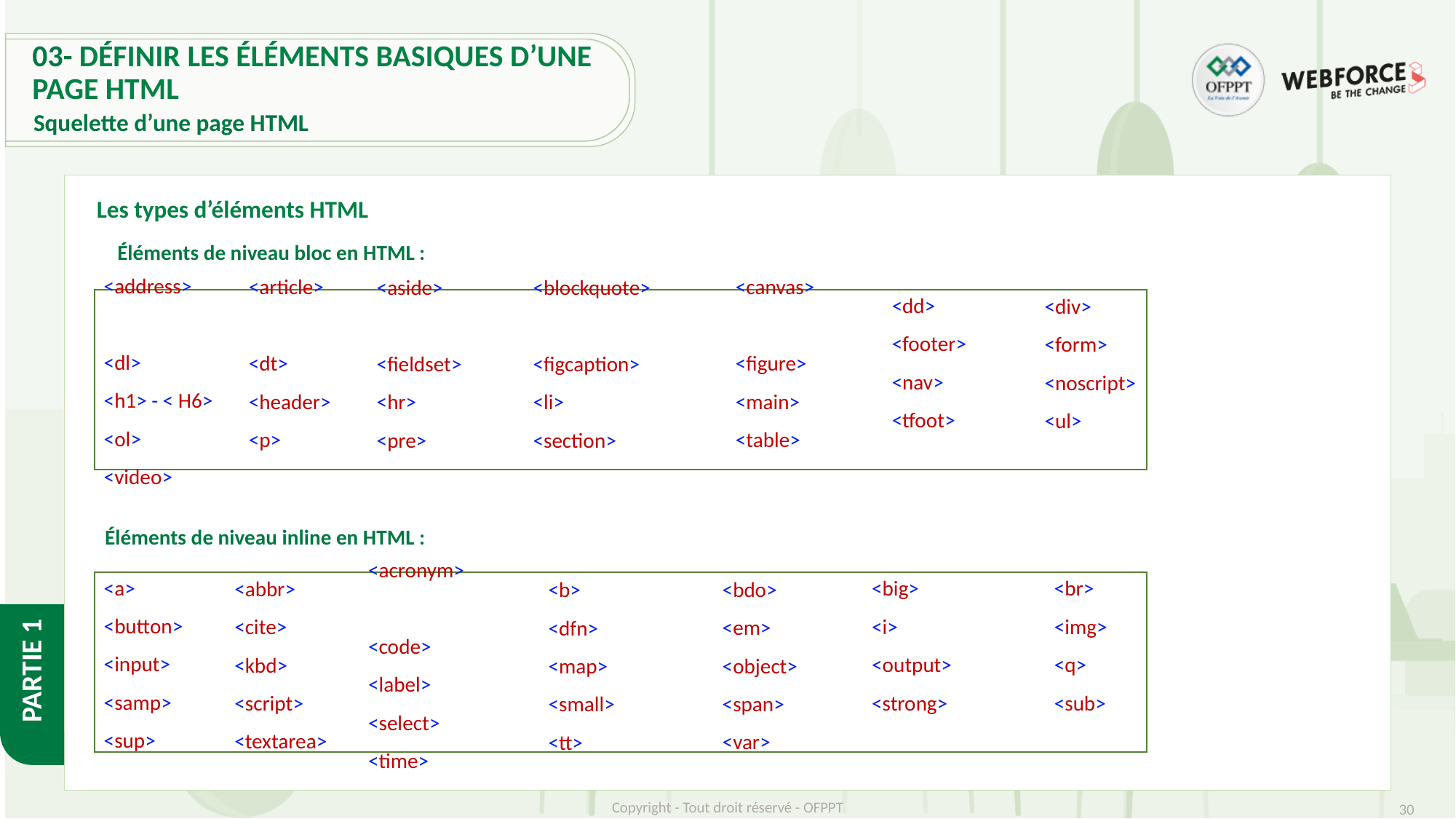

# 03- Définir les éléments basiques d’une page HTML
Squelette d’une page HTML
Les types d’éléments HTML

Éléments de niveau bloc en HTML :

<dd>
<footer>
<nav>
<tfoot>
<canvas>
<figure>
<main>
<table>
<div>
<form>
<noscript>
<ul>
<address>
<dl>
<h1> - < H6>
<ol>
<video>
<aside>
<fieldset>
<hr>
<pre>
<blockquote>
<figcaption>
<li>
<section>
<article>
<dt>
<header>
<p>
Éléments de niveau inline en HTML :

<big>
<i>
<output>
<strong>
<br>
<img>
<q>
<sub>
<a>
<button>
<input>
<samp>
<sup>
<bdo>
<em>
<object>
<span>
<var>
<b>
<dfn>
<map>
<small>
<tt>
<acronym>
<code>
<label>
<select>
<time>

<abbr>
<cite>
<kbd>
<script>
<textarea>